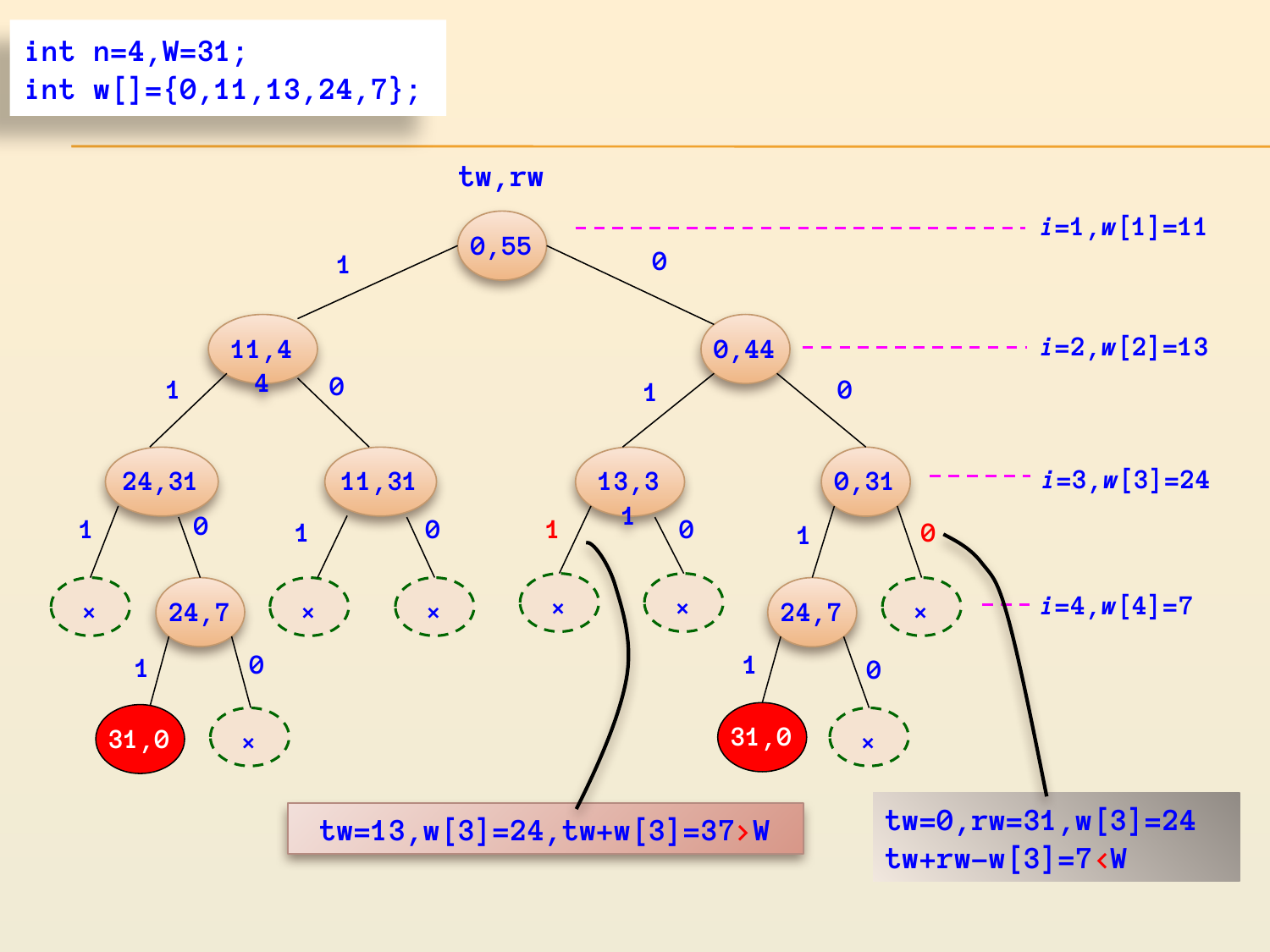

int n=4,W=31;
int w[]={0,11,13,24,7};

tw,rw
i=1,w[1]=11
0,55
0

1

11,44
0,44
i=2,w[2]=13
0
1
0

1

24,31
11,31
13,31
0,31
i=3,w[3]=24

0
1
0
1
0
1
0

1

×
×
×
24,7
×
×
24,7
×
i=4,w[4]=7

0
1
1
0
31,0
31,0
×
×

tw=0,rw=31,w[3]=24
tw+rw-w[3]=7<W

tw=13,w[3]=24,tw+w[3]=37>W